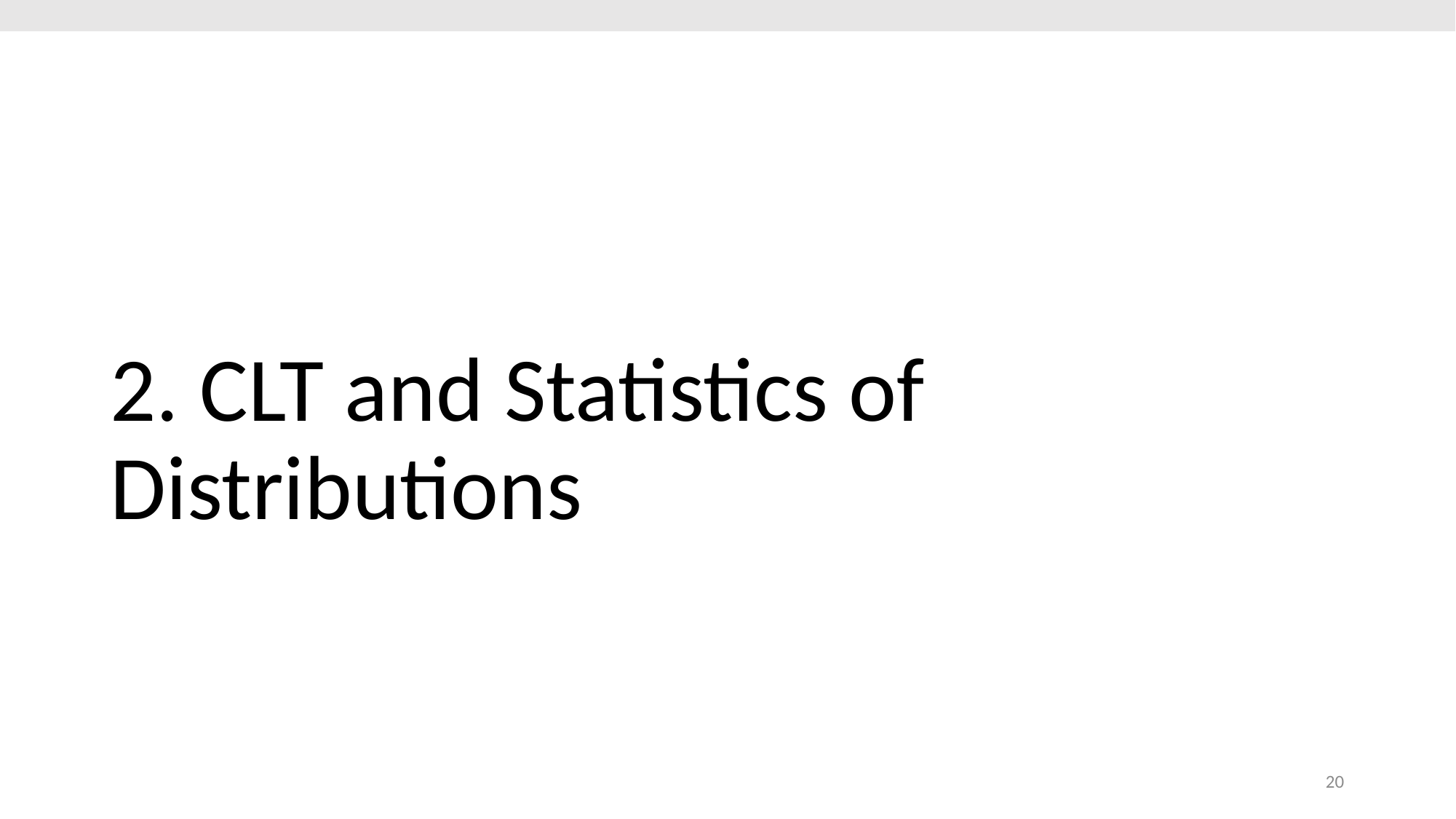

# 2. CLT and Statistics of Distributions
20